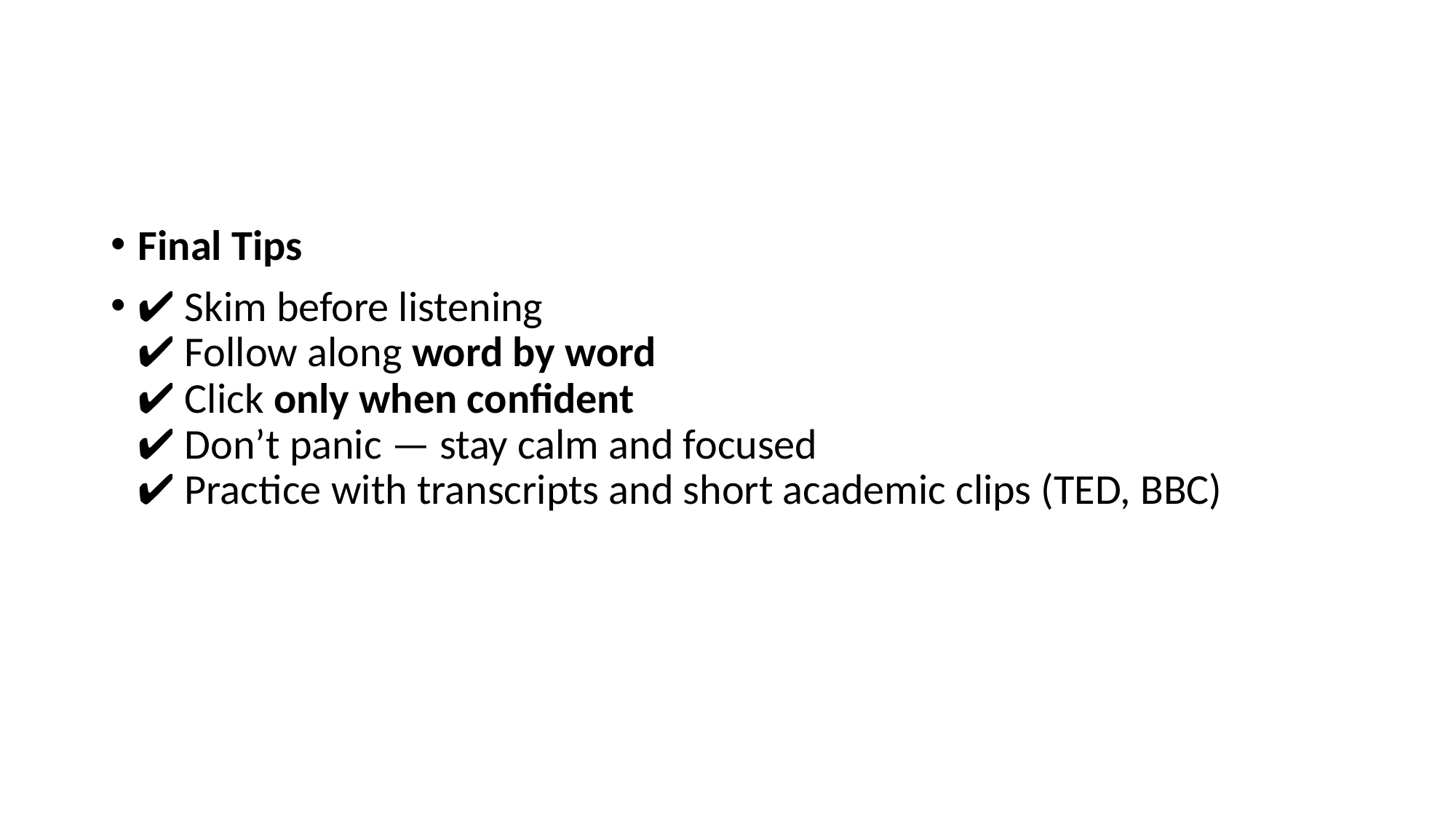

#
Final Tips
✔ Skim before listening
✔ Follow along word by word
✔ Click only when confident
✔ Don’t panic — stay calm and focused
✔ Practice with transcripts and short academic clips (TED, BBC)